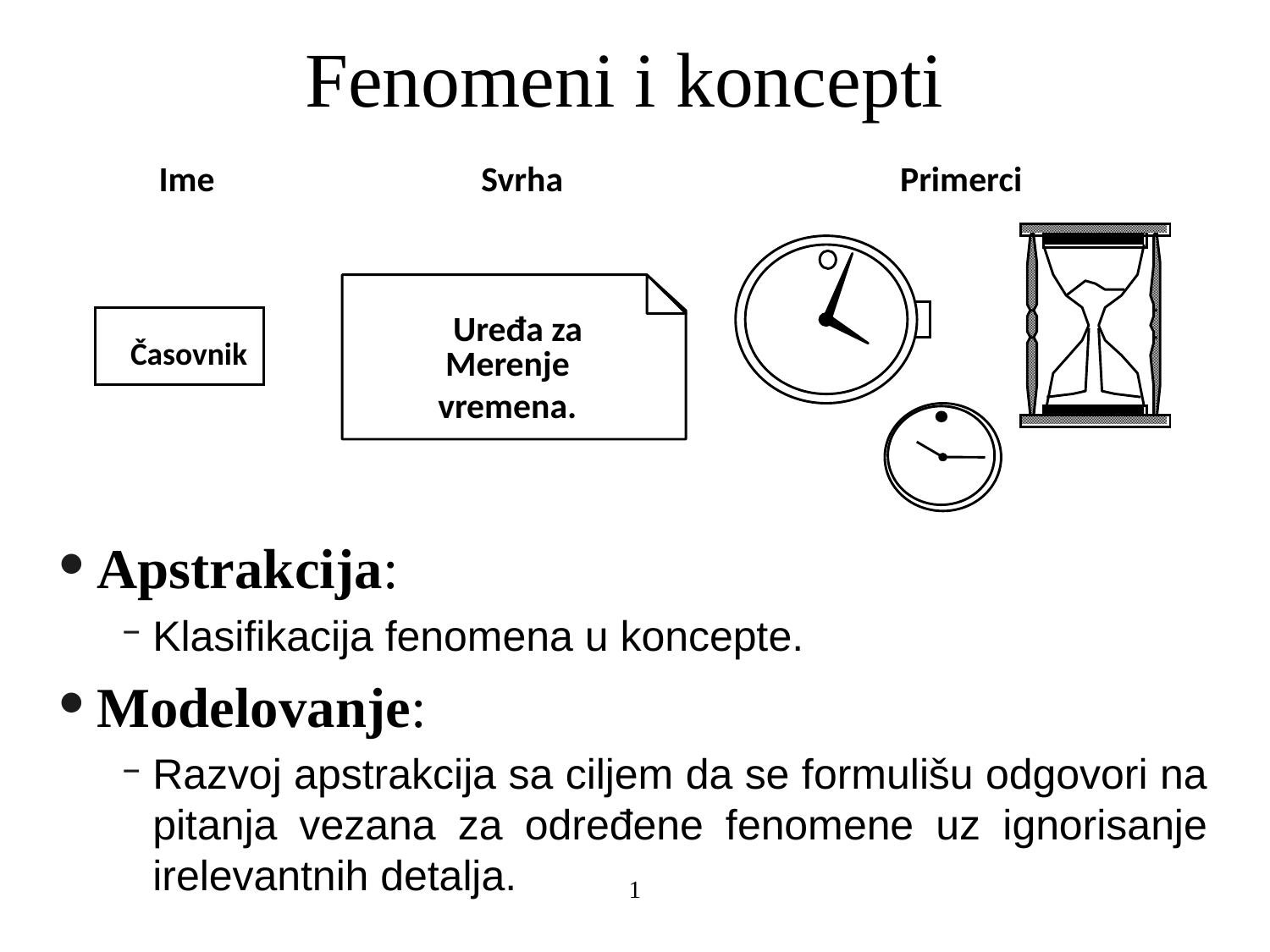

# Fenomeni i koncepti
Ime

Časovnik
Svrha
Primerci

Uređa za
Merenje vremena.
Apstrakcija:
Klasifikacija fenomena u koncepte.
Modelovanje:
Razvoj apstrakcija sa ciljem da se formulišu odgovori na pitanja vezana za određene fenomene uz ignorisanje irelevantnih detalja.
1